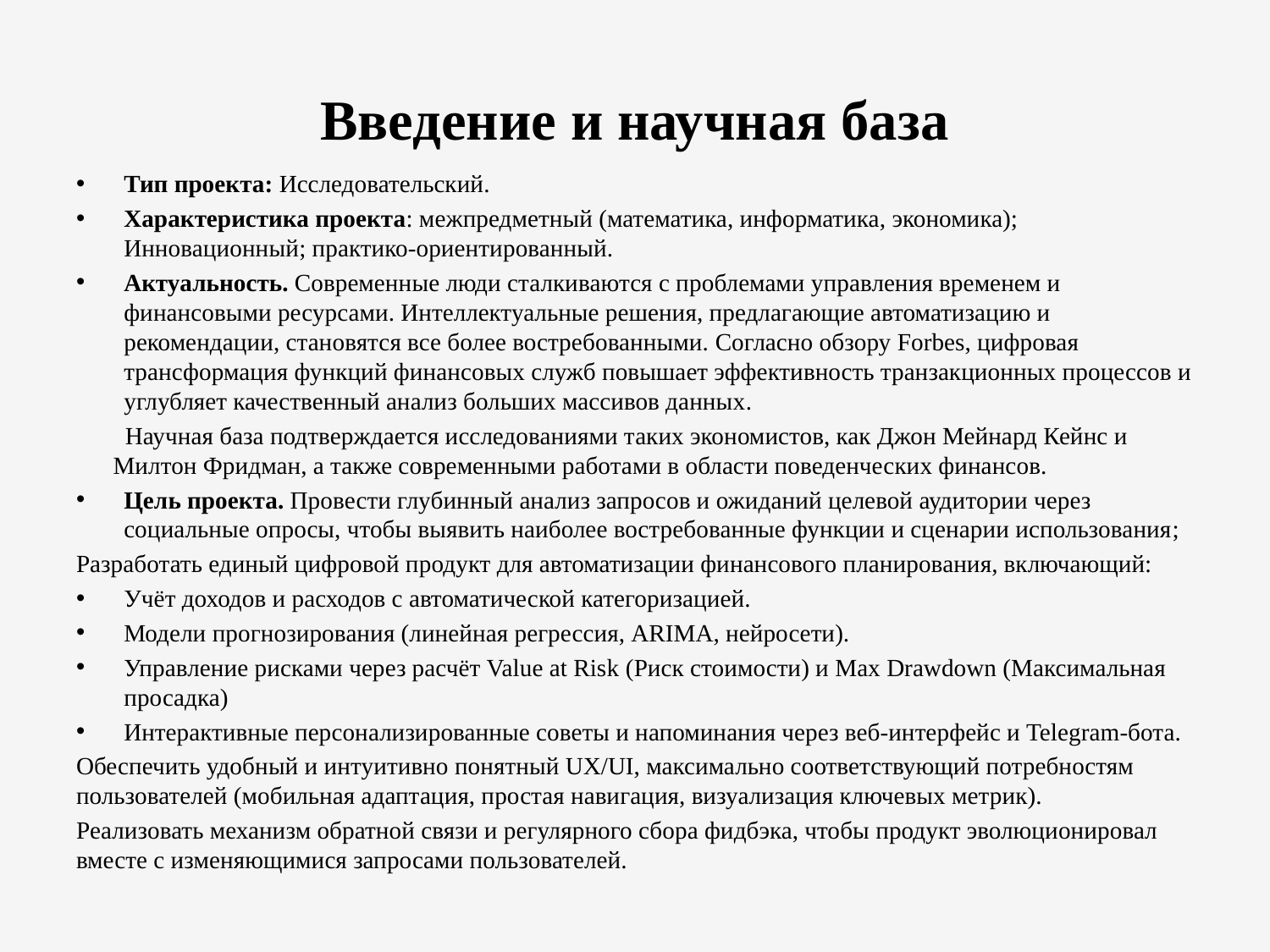

# Введение и научная база
Тип проекта: Исследовательский.
Характеристика проекта: межпредметный (математика, информатика, экономика); Инновационный; практико-ориентированный.
Актуальность. Современные люди сталкиваются с проблемами управления временем и финансовыми ресурсами. Интеллектуальные решения, предлагающие автоматизацию и рекомендации, становятся все более востребованными. Согласно обзору Forbes, цифровая трансформация функций финансовых служб повышает эффективность транзакционных процессов и углубляет качественный анализ больших массивов данных.
        Научная база подтверждается исследованиями таких экономистов, как Джон Мейнард Кейнс и                 Милтон Фридман, а также современными работами в области поведенческих финансов.
Цель проекта. Провести глубинный анализ запросов и ожиданий целевой аудитории через социальные опросы, чтобы выявить наиболее востребованные функции и сценарии использования;
Разработать единый цифровой продукт для автоматизации финансового планирования, включающий:
Учёт доходов и расходов с автоматической категоризацией.
Модели прогнозирования (линейная регрессия, ARIMA, нейросети).
Управление рисками через расчёт Value at Risk (Риск стоимости) и Max Drawdown (Максимальная просадка)
Интерактивные персонализированные советы и напоминания через веб-интерфейс и Telegram-бота.
Обеспечить удобный и интуитивно понятный UX/UI, максимально соответствующий потребностям пользователей (мобильная адаптация, простая навигация, визуализация ключевых метрик).
Реализовать механизм обратной связи и регулярного сбора фидбэка, чтобы продукт эволюционировал вместе с изменяющимися запросами пользователей.